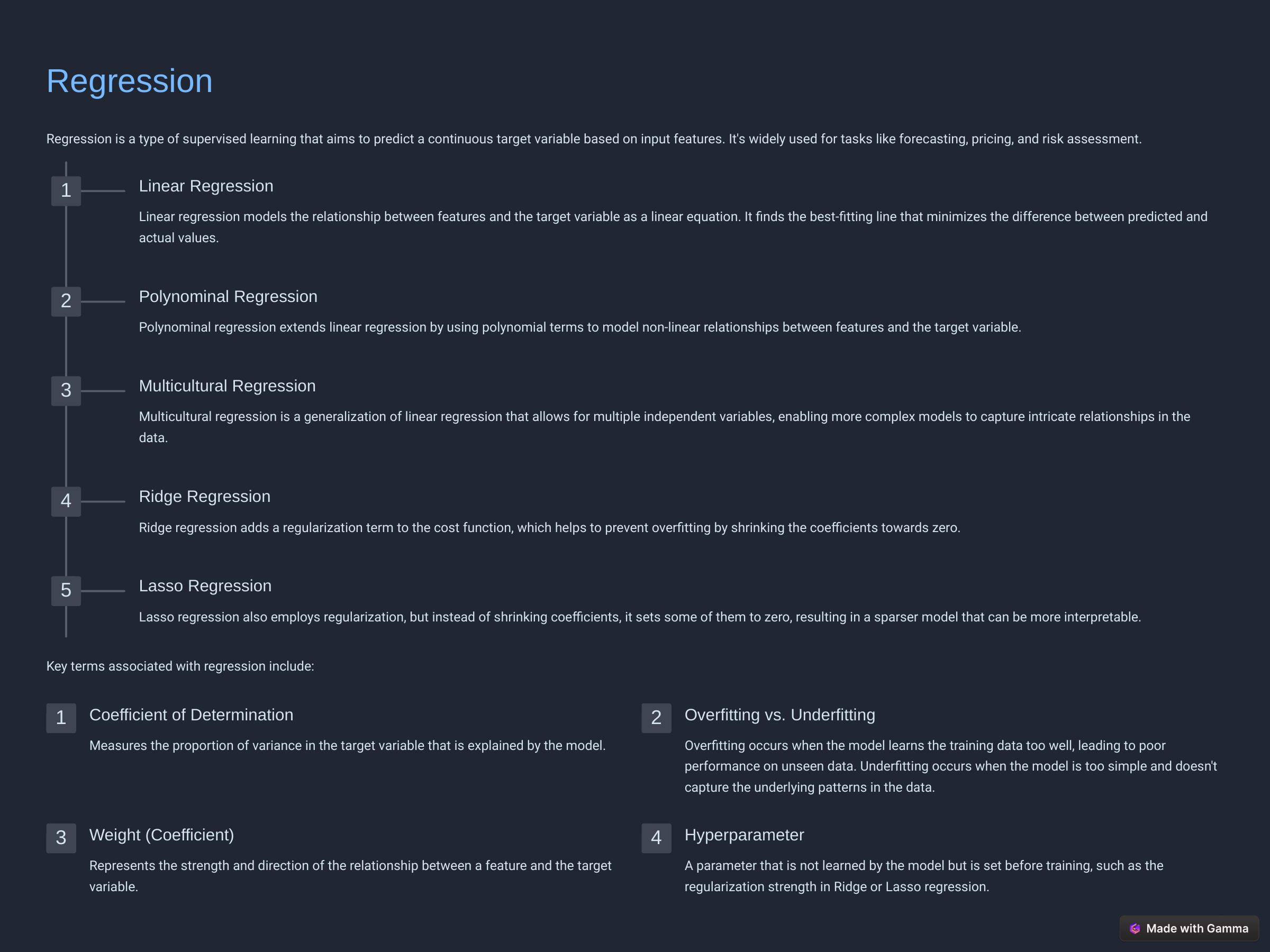

Regression
Regression is a type of supervised learning that aims to predict a continuous target variable based on input features. It's widely used for tasks like forecasting, pricing, and risk assessment.

Linear Regression

1

Linear regression models the relationship between features and the target variable as a linear equation. It finds the best-fitting line that minimizes the difference between predicted and actual values.
Polynominal Regression

2

Polynominal regression extends linear regression by using polynomial terms to model non-linear relationships between features and the target variable.
Multicultural Regression

3

Multicultural regression is a generalization of linear regression that allows for multiple independent variables, enabling more complex models to capture intricate relationships in the data.
Ridge Regression

4

Ridge regression adds a regularization term to the cost function, which helps to prevent overfitting by shrinking the coefficients towards zero.
Lasso Regression

5

Lasso regression also employs regularization, but instead of shrinking coefficients, it sets some of them to zero, resulting in a sparser model that can be more interpretable.
Key terms associated with regression include:

Coefficient of Determination

Overfitting vs. Underfitting
1
2
Measures the proportion of variance in the target variable that is explained by the model.
Overfitting occurs when the model learns the training data too well, leading to poor performance on unseen data. Underfitting occurs when the model is too simple and doesn't capture the underlying patterns in the data.

Weight (Coefficient)

Hyperparameter
3
4
Represents the strength and direction of the relationship between a feature and the target variable.
A parameter that is not learned by the model but is set before training, such as the regularization strength in Ridge or Lasso regression.